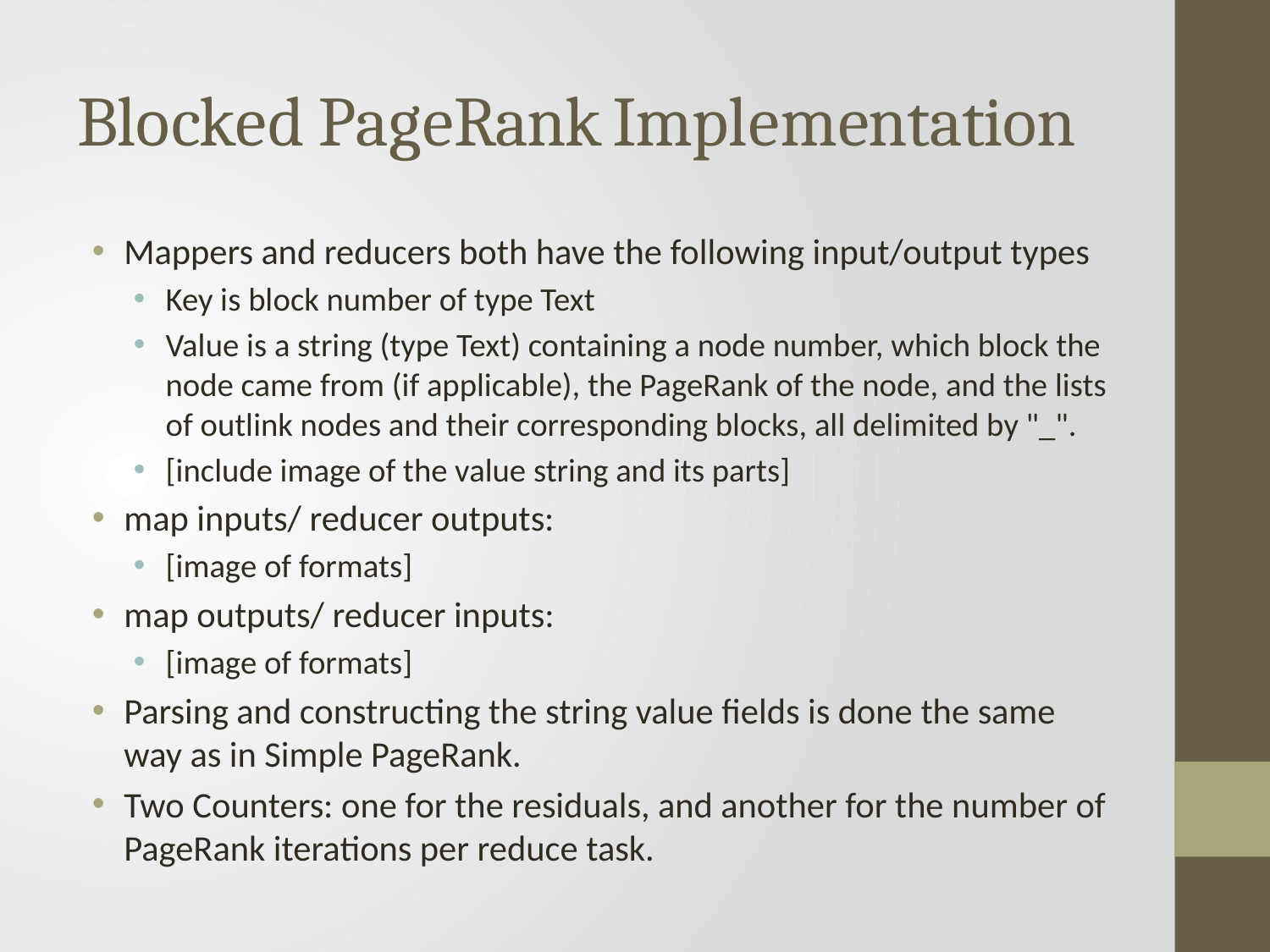

# Blocked PageRank Implementation
Mappers and reducers both have the following input/output types
Key is block number of type Text
Value is a string (type Text) containing a node number, which block the node came from (if applicable), the PageRank of the node, and the lists of outlink nodes and their corresponding blocks, all delimited by "_".
[include image of the value string and its parts]
map inputs/ reducer outputs:
[image of formats]
map outputs/ reducer inputs:
[image of formats]
Parsing and constructing the string value fields is done the same way as in Simple PageRank.
Two Counters: one for the residuals, and another for the number of PageRank iterations per reduce task.